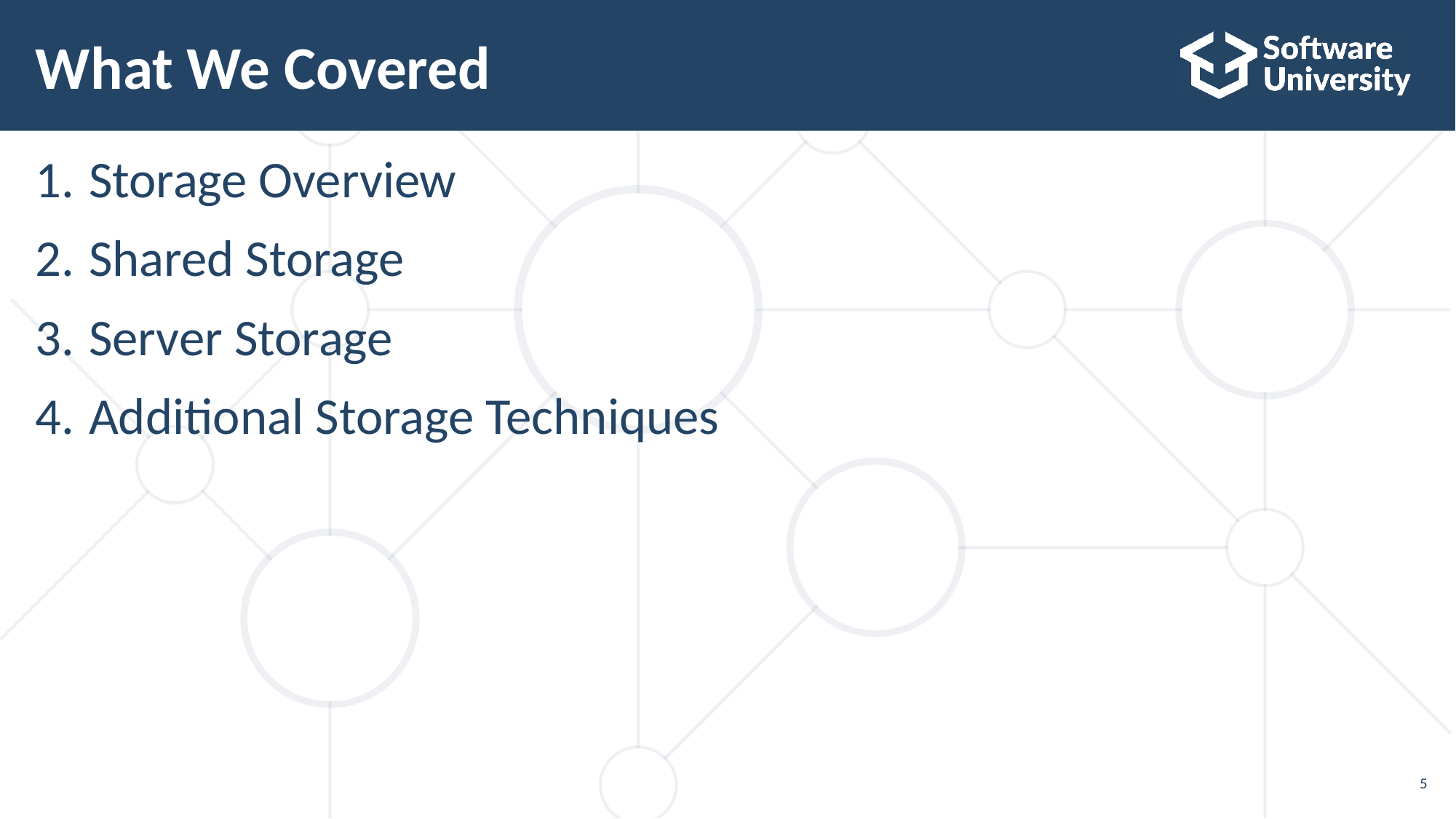

# What We Covered
Storage Overview
Shared Storage
Server Storage
Additional Storage Techniques
5